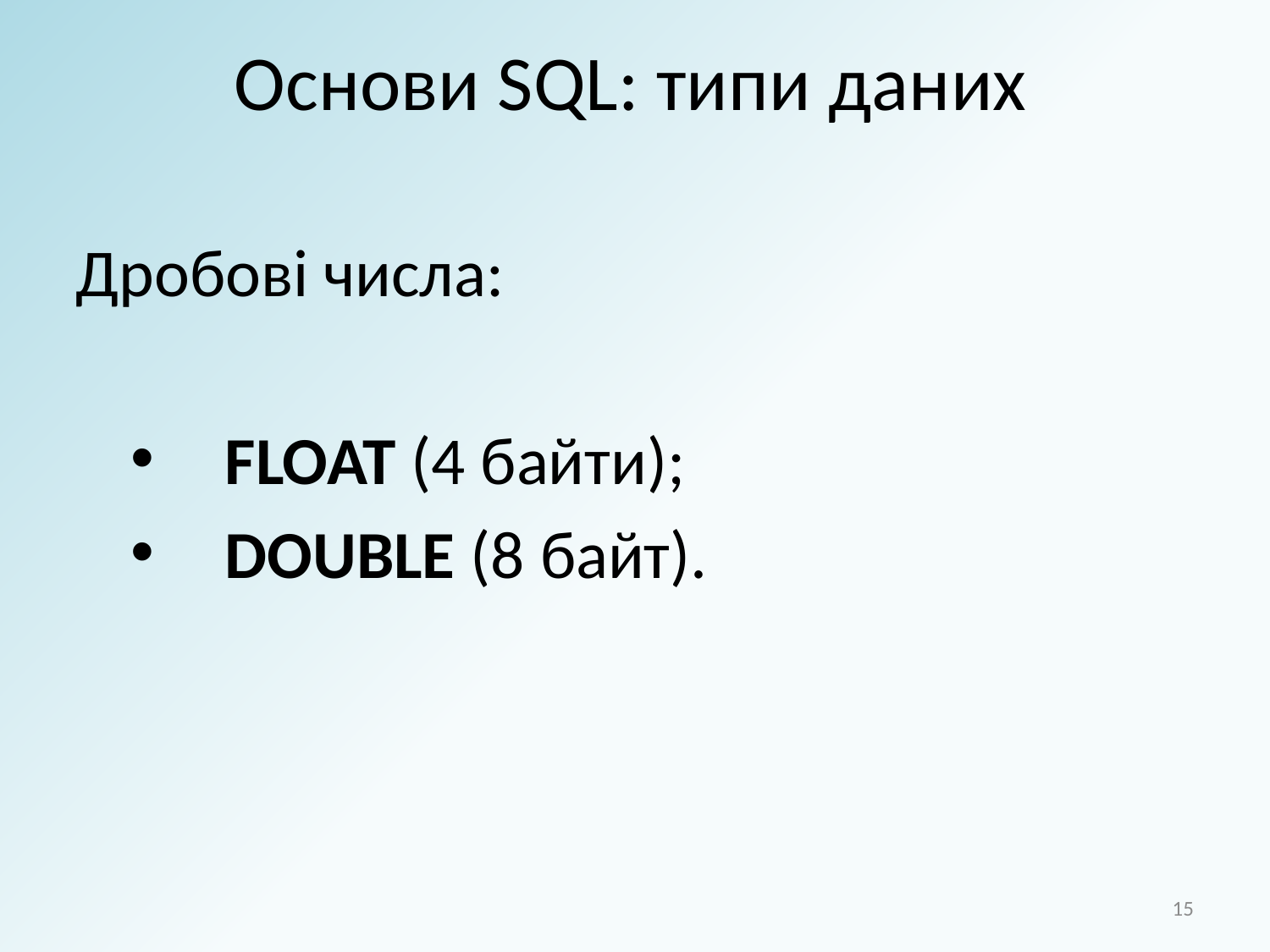

# Основи SQL: типи даних
Дробові числа:

 FLOAT (4 байти);
 DOUBLE (8 байт).
15